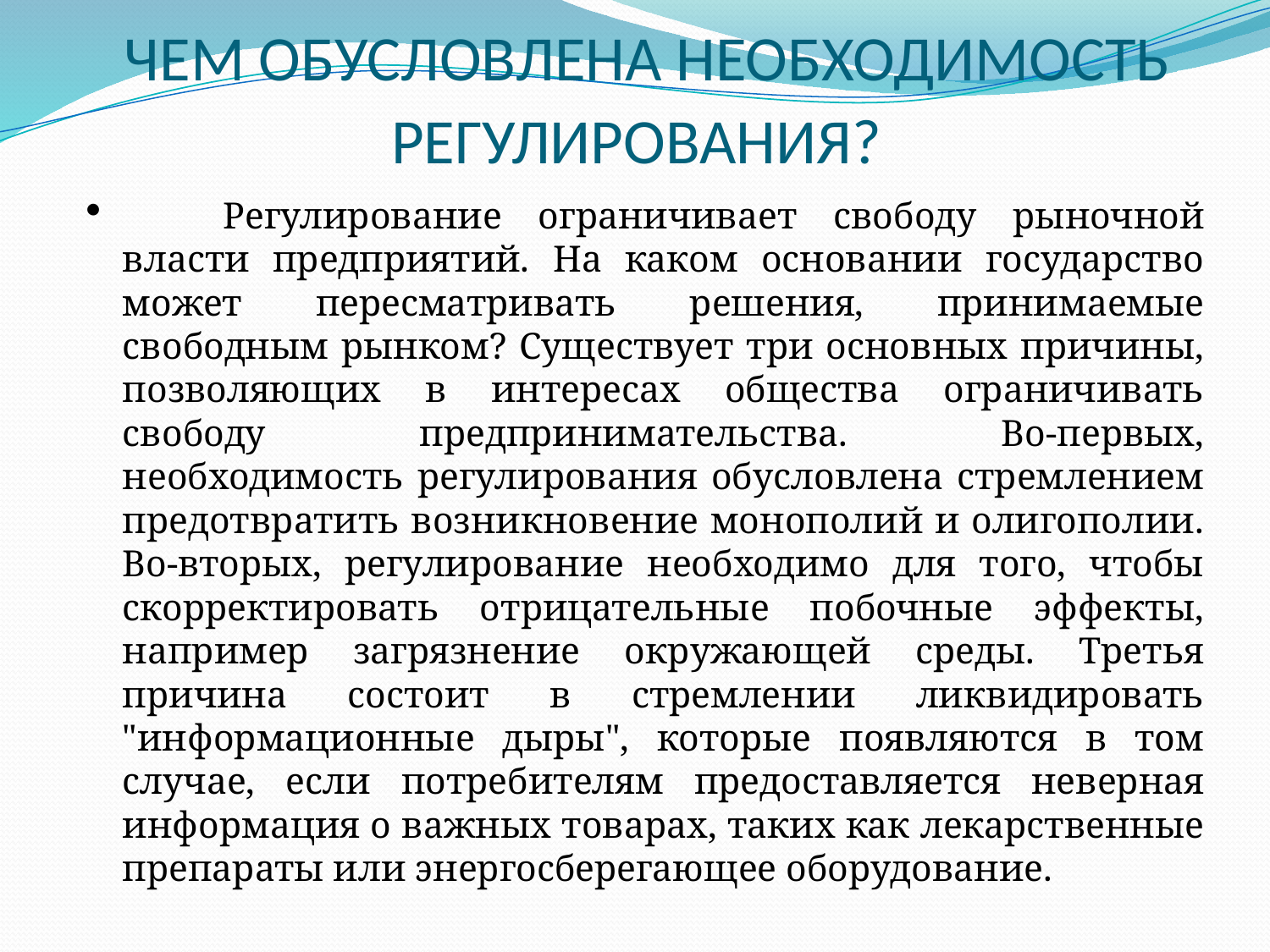

# ЧЕМ ОБУСЛОВЛЕНА НЕОБХОДИМОСТЬ РЕГУЛИРОВАНИЯ?
	Регулирование ограничивает свободу рыночной власти предприятий. На каком основании государство может пересматривать решения, принимаемые свободным рынком? Существует три основных причины, позволяющих в интересах общества ограничивать свободу предпринимательства. Во-первых, необходимость регулирования обусловлена стремлением предотвратить возникновение монополий и олигополии. Во-вторых, регулирование необходимо для того, чтобы скорректировать отрицательные побочные эффекты, например загрязнение окружающей среды. Третья причина состоит в стремлении ликвидировать "информационные дыры", которые появляются в том случае, если потребителям предоставляется неверная информация о важных товарах, таких как лекарственные препараты или энергосберегающее оборудование.